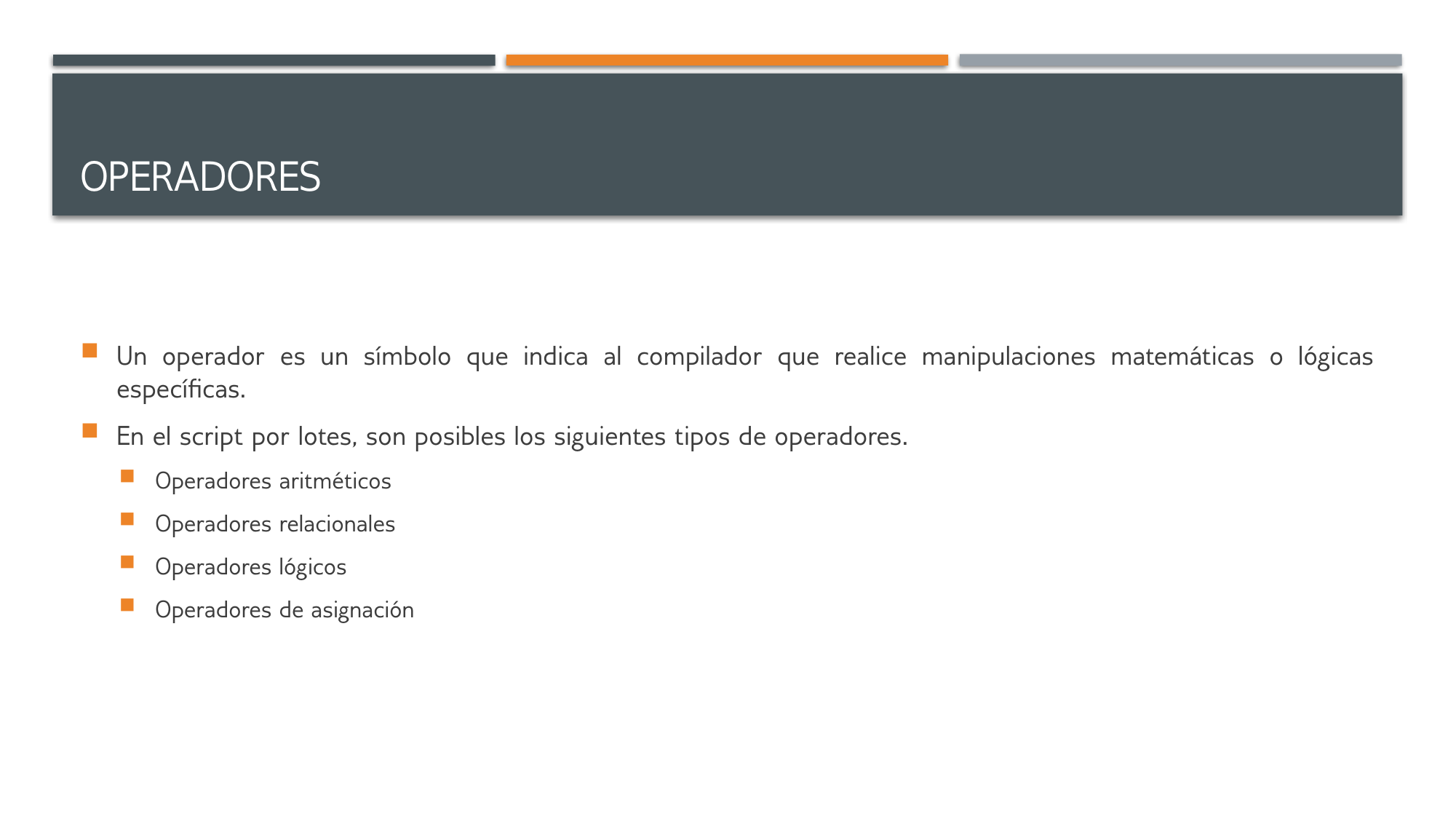

# operadores
Un operador es un símbolo que indica al compilador que realice manipulaciones matemáticas o lógicas específicas.
En el script por lotes, son posibles los siguientes tipos de operadores.
Operadores aritméticos
Operadores relacionales
Operadores lógicos
Operadores de asignación